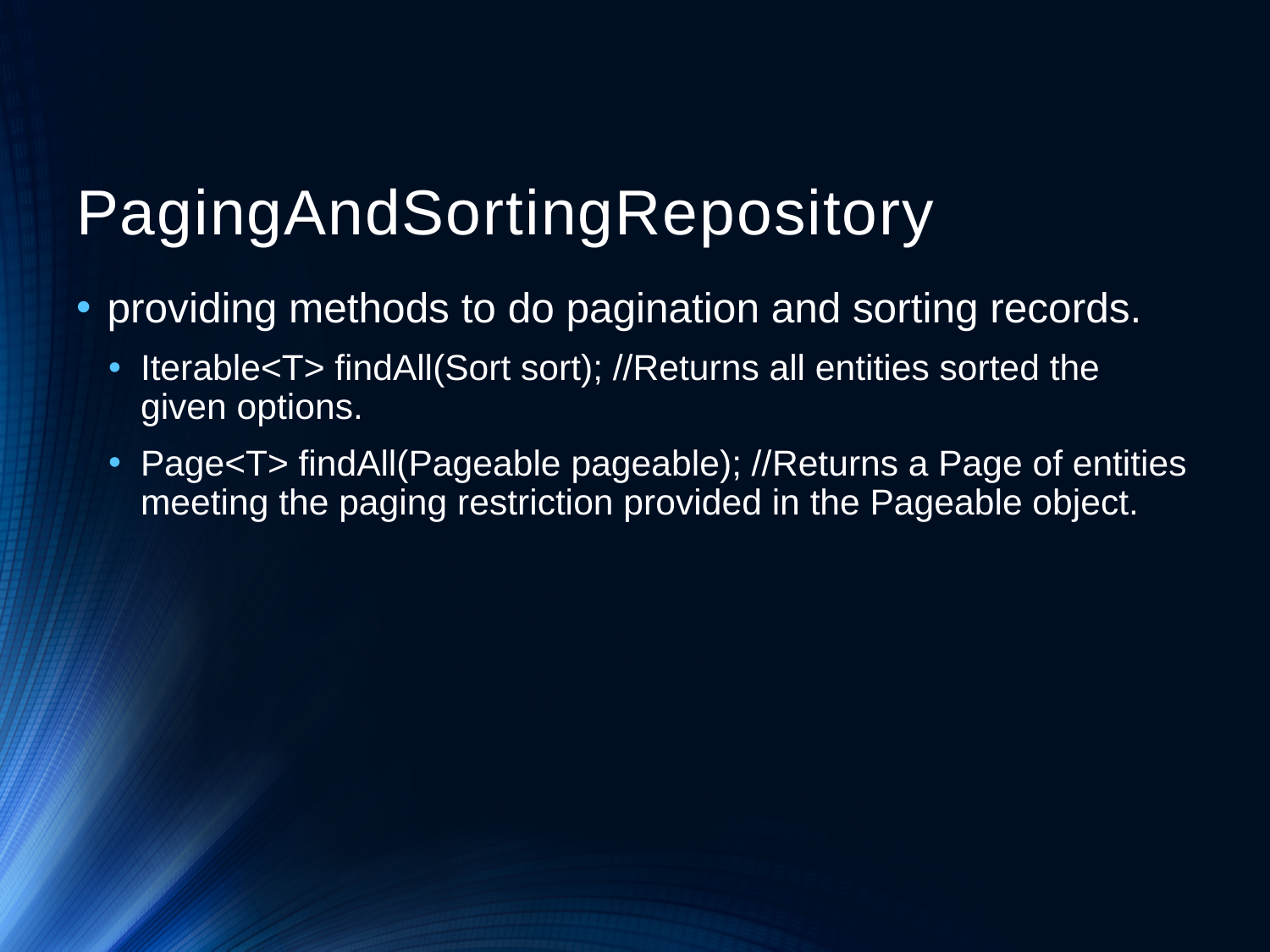

# PagingAndSortingRepository
providing methods to do pagination and sorting records.
Iterable<T> findAll(Sort sort); //Returns all entities sorted the given options.
Page<T> findAll(Pageable pageable); //Returns a Page of entities meeting the paging restriction provided in the Pageable object.